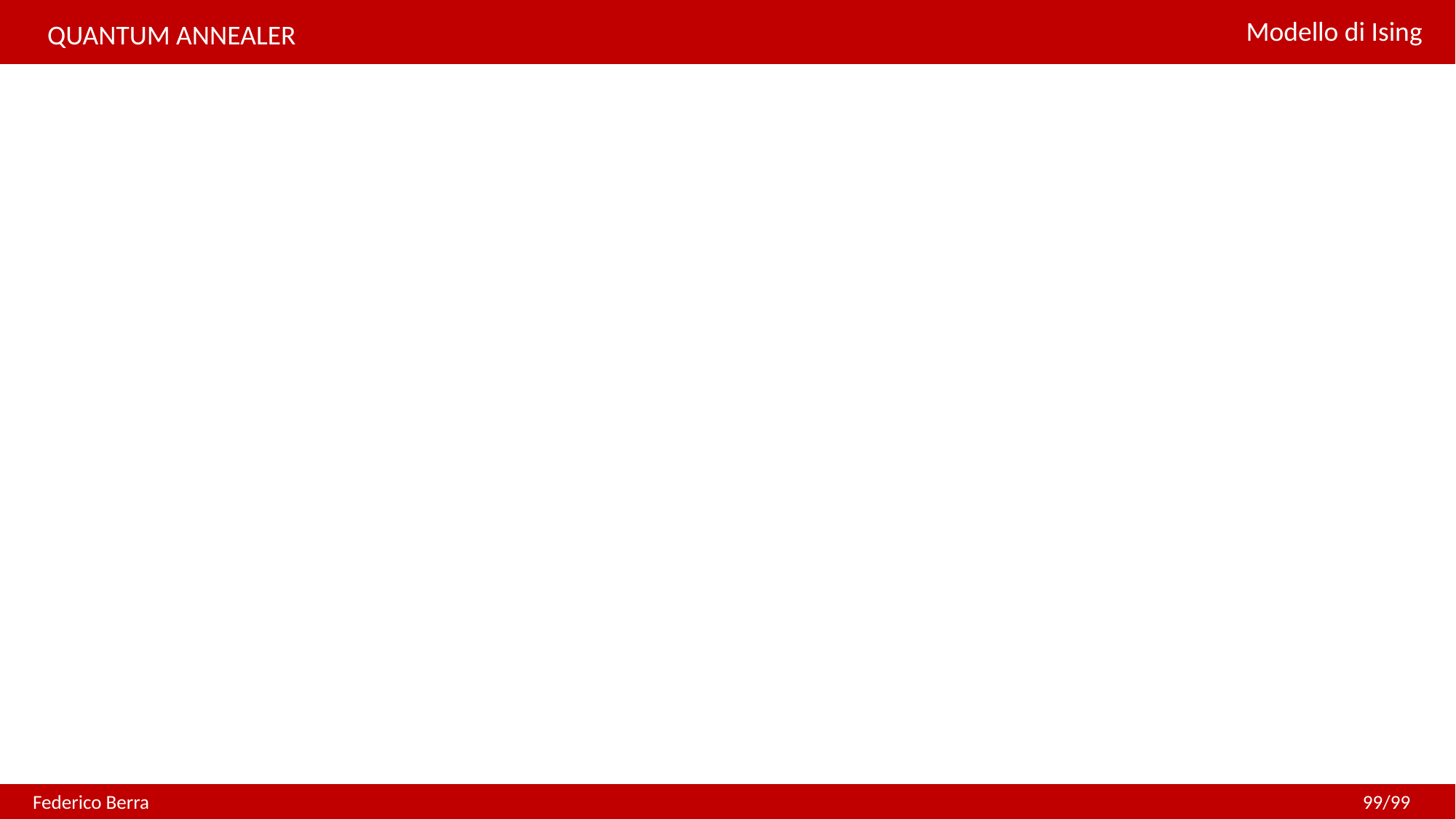

Modello di Ising
QUANTUM ANNEALER
# SIMULATE ANNEALING

Federico Berra
99/99